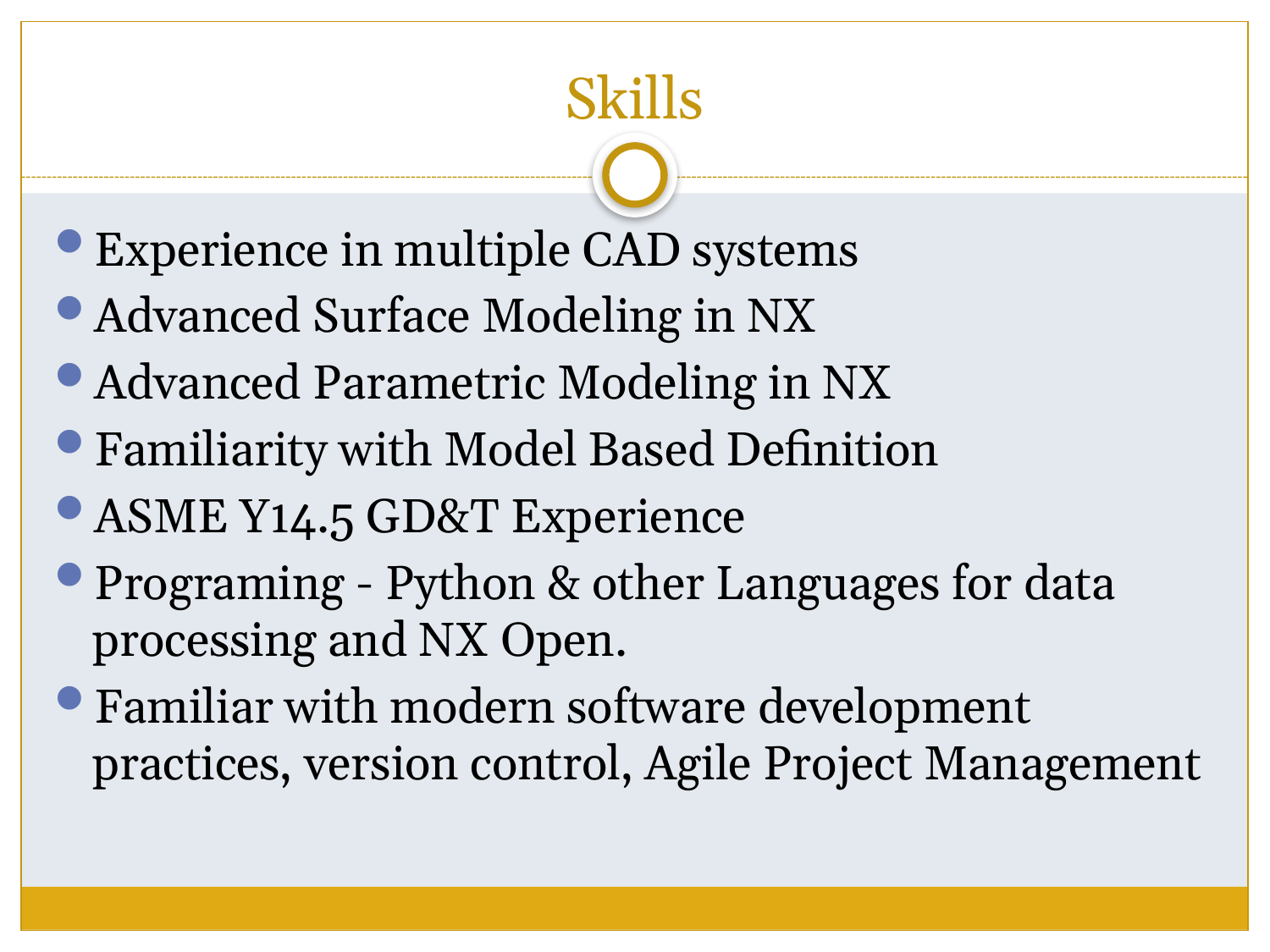

# Skills
Experience in multiple CAD systems
Advanced Surface Modeling in NX
Advanced Parametric Modeling in NX
Familiarity with Model Based Definition
ASME Y14.5 GD&T Experience
Programing - Python & other Languages for data processing and NX Open.
Familiar with modern software development practices, version control, Agile Project Management